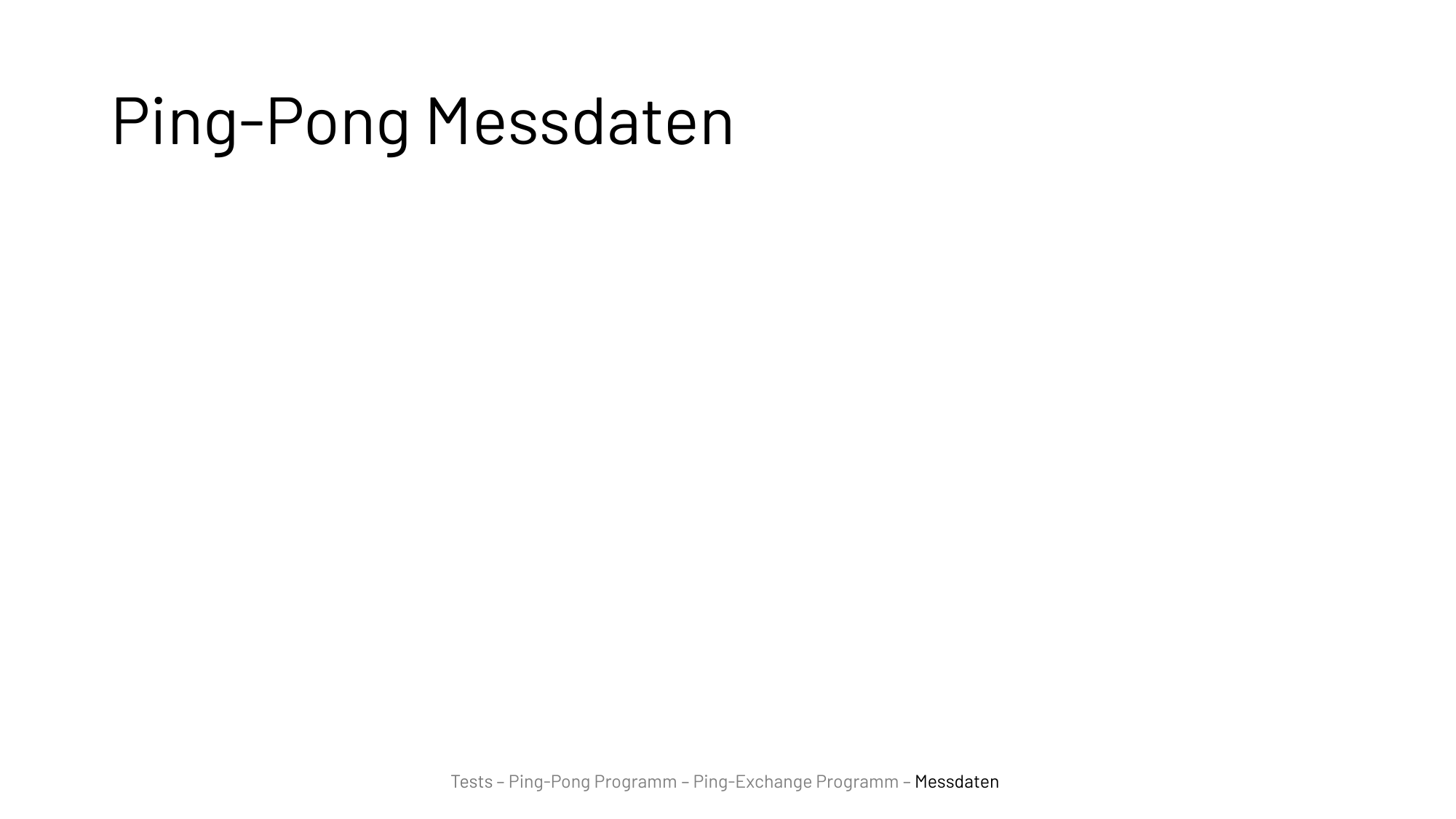

# Ping-Pong Messdaten
Tests – Ping-Pong Programm – Ping-Exchange Programm – Messdaten